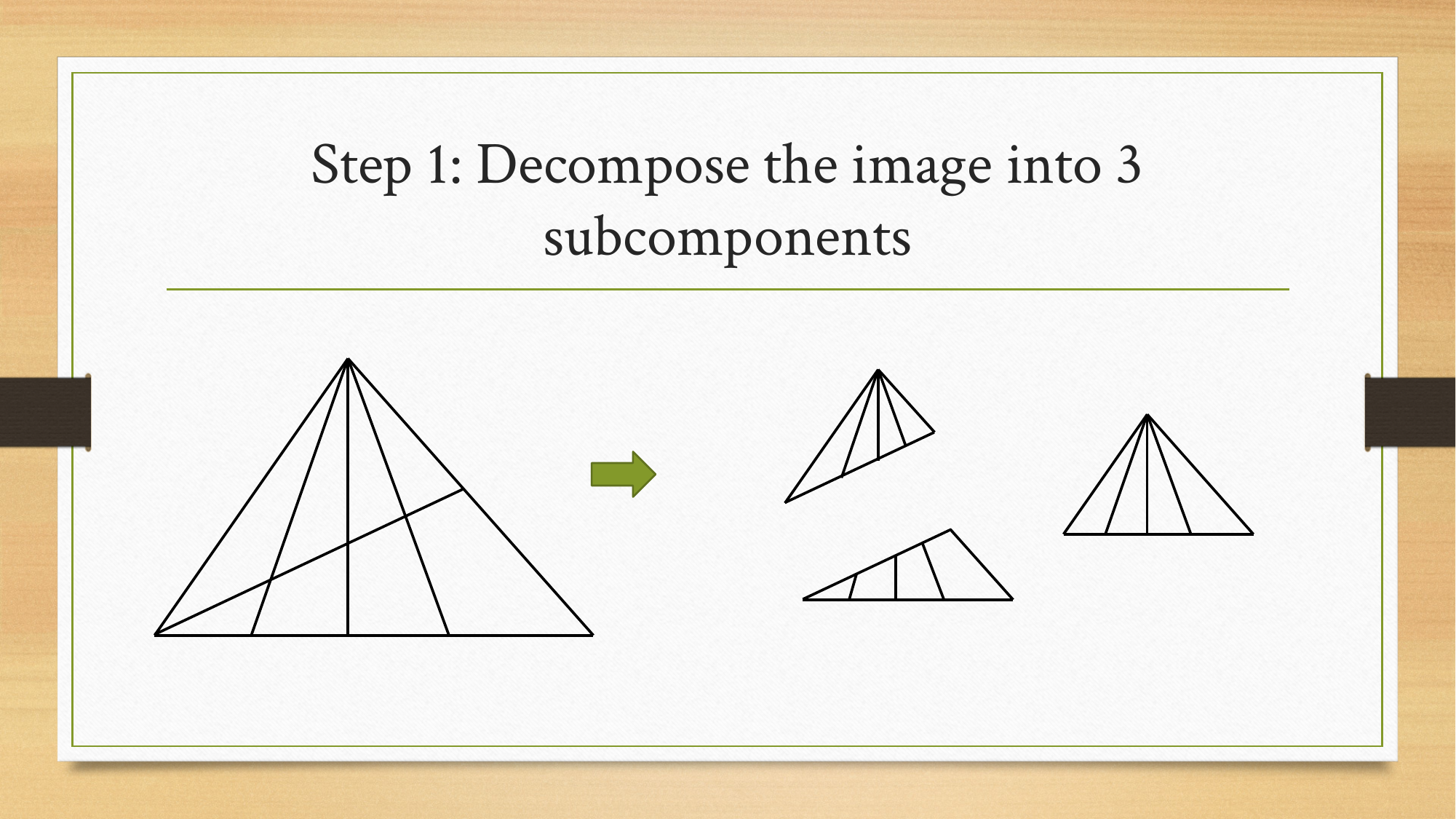

# Step 1: Decompose the image into 3 subcomponents